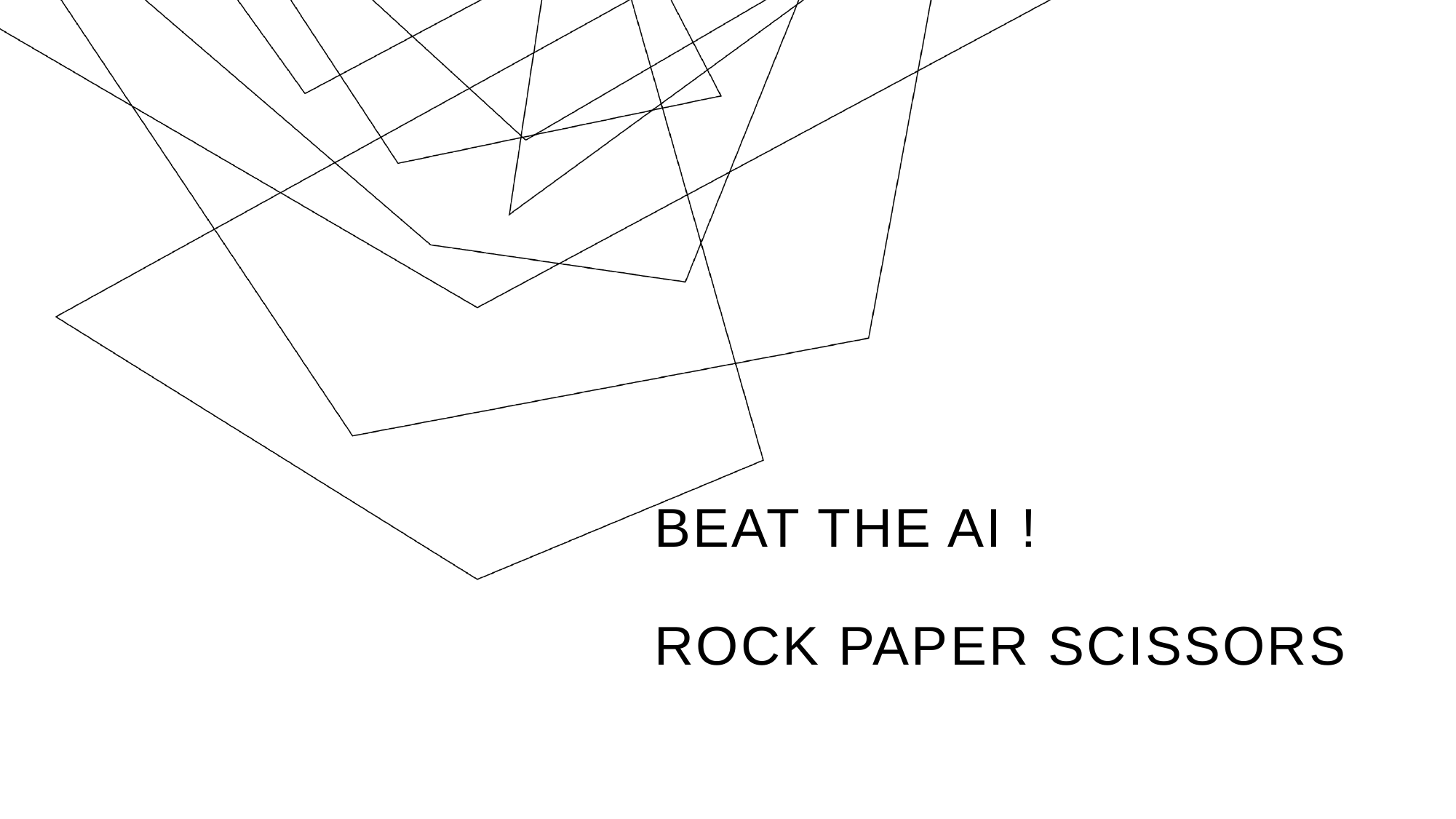

# Beat the AI ! Rock Paper Scissors